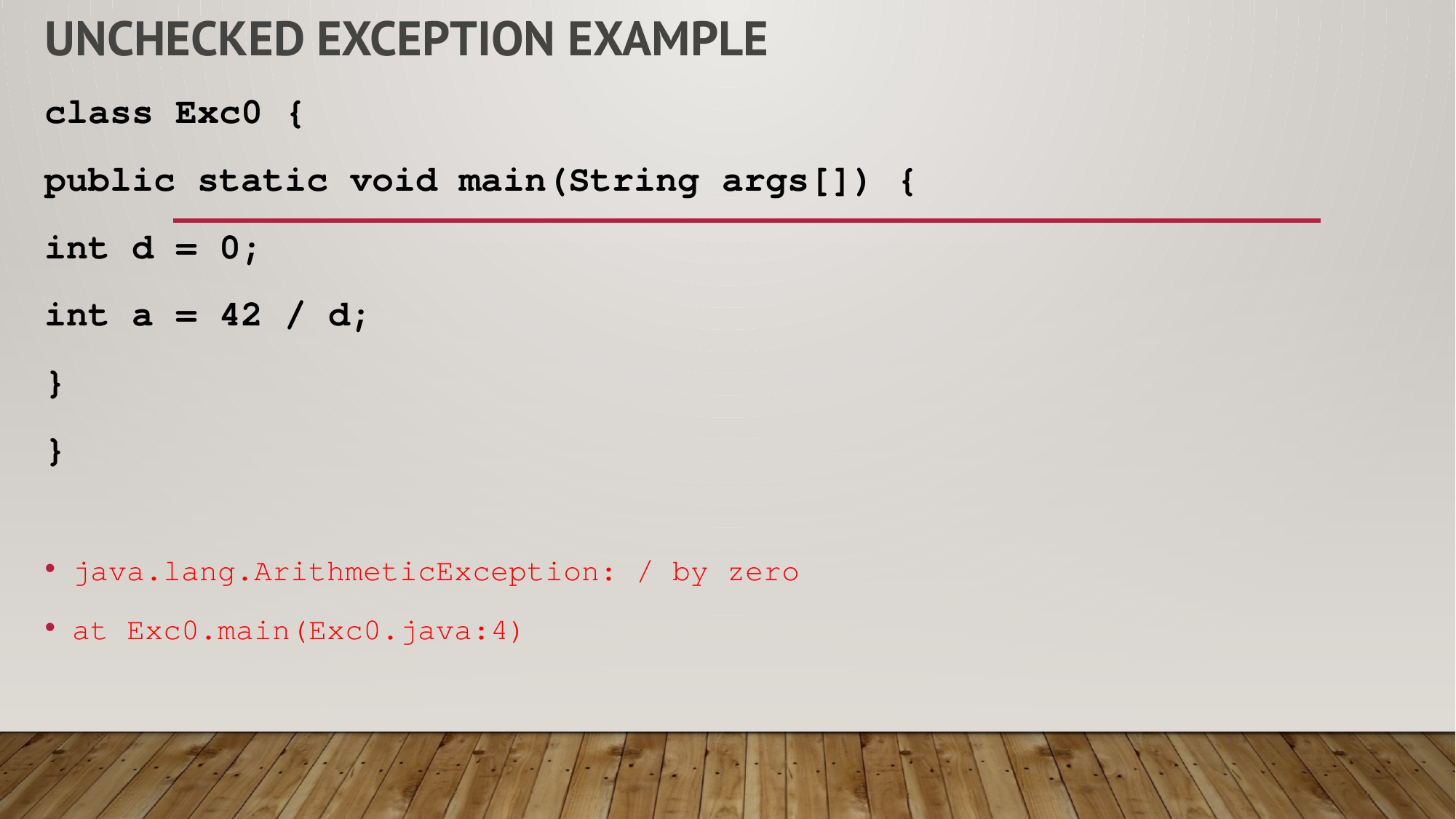

# Unchecked Exception Example
class Exc0 {
public static void main(String args[]) {
int d = 0;
int a = 42 / d;
}
}

java.lang.ArithmeticException: / by zero
at Exc0.main(Exc0.java:4)